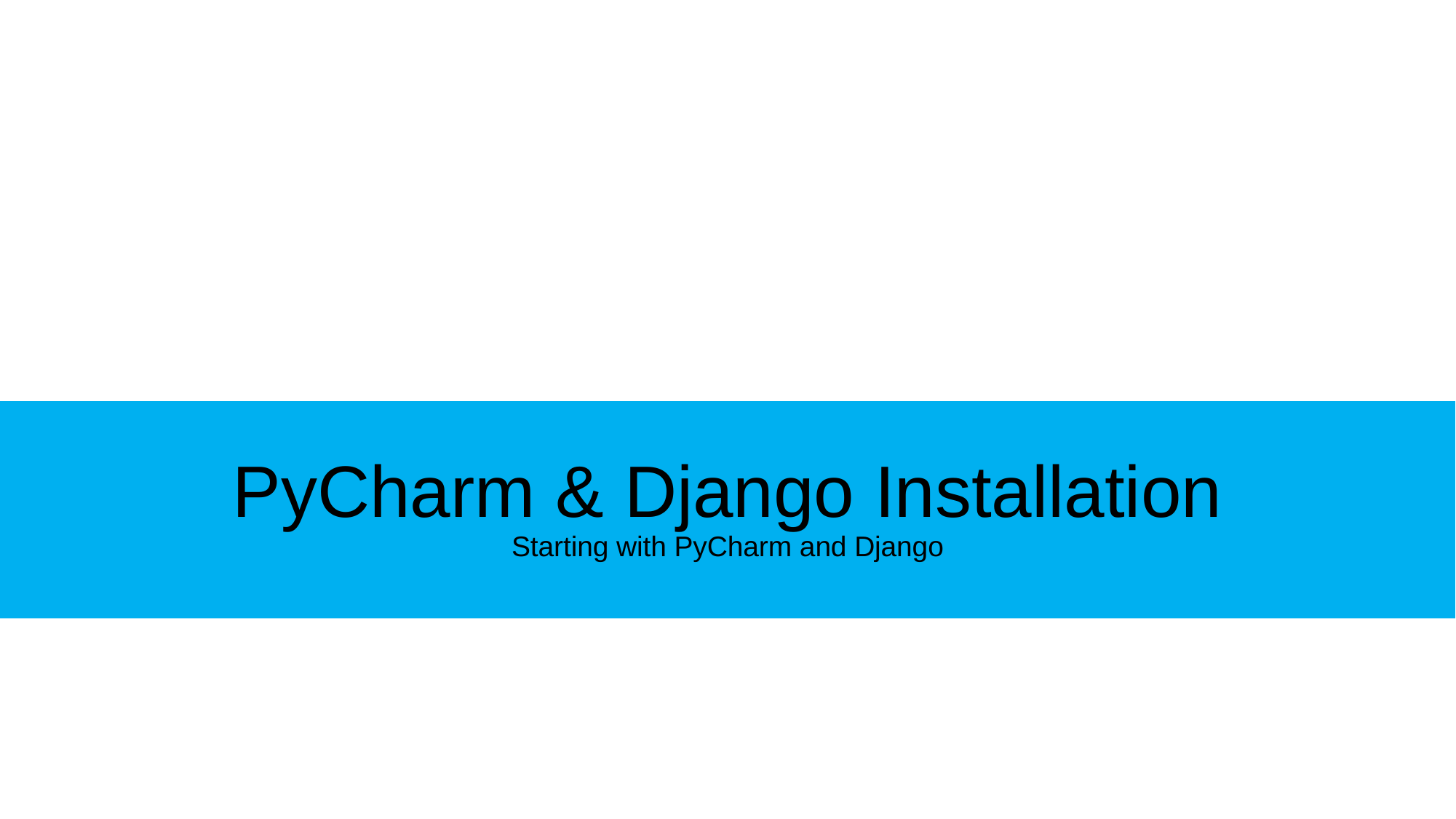

PyCharm & Django Installation
Starting with PyCharm and Django